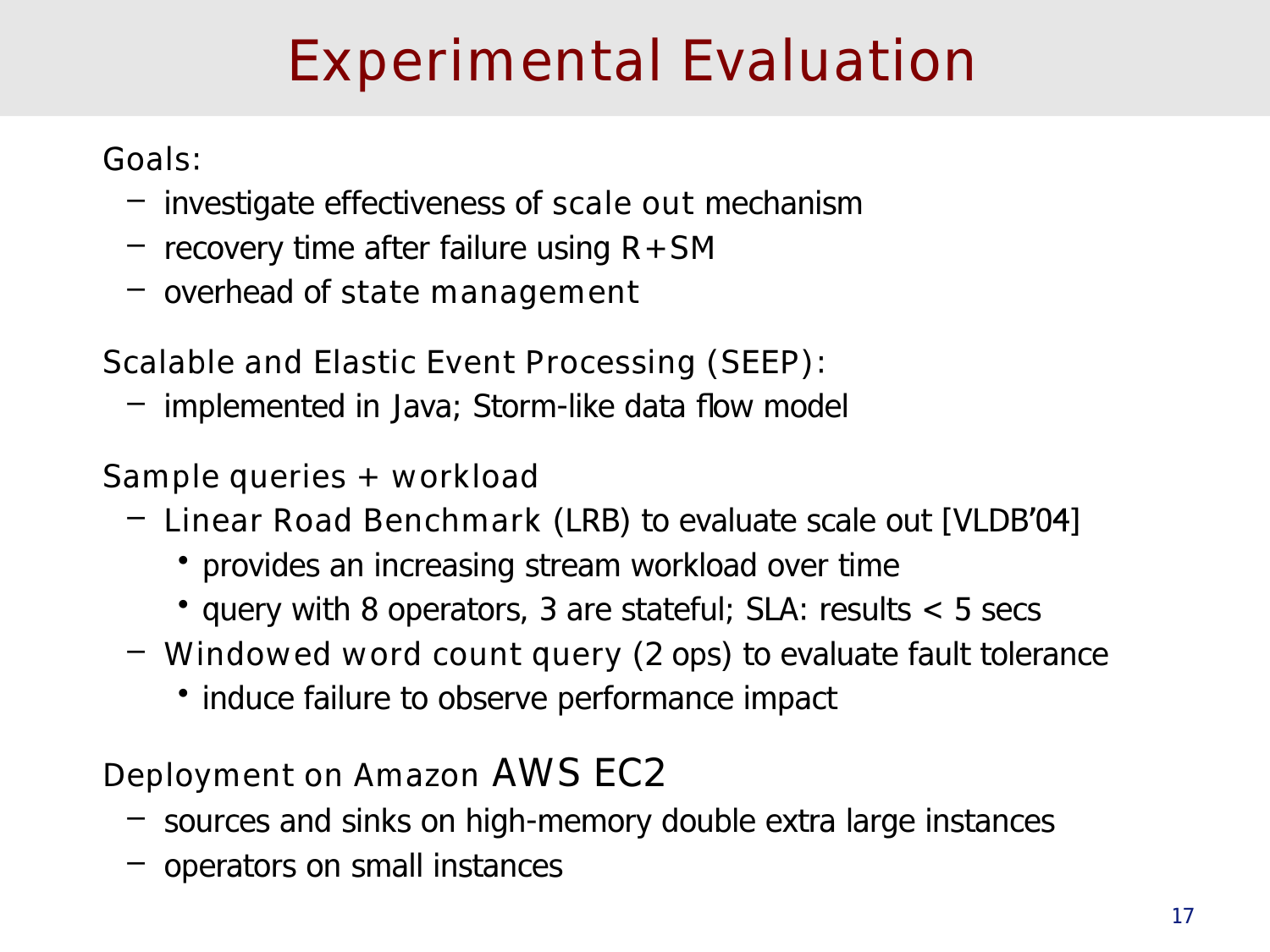

# Experimental Evaluation
Goals:
investigate effectiveness of scale out mechanism
recovery time after failure using R+SM
overhead of state management
Scalable and Elastic Event Processing (SEEP):
implemented in Java; Storm-like data flow model
Sample queries + workload
Linear Road Benchmark (LRB) to evaluate scale out [VLDB’04]
provides an increasing stream workload over time
query with 8 operators, 3 are stateful; SLA: results < 5 secs
Windowed word count query (2 ops) to evaluate fault tolerance
induce failure to observe performance impact
Deployment on Amazon AWS EC2
sources and sinks on high-memory double extra large instances
operators on small instances
17